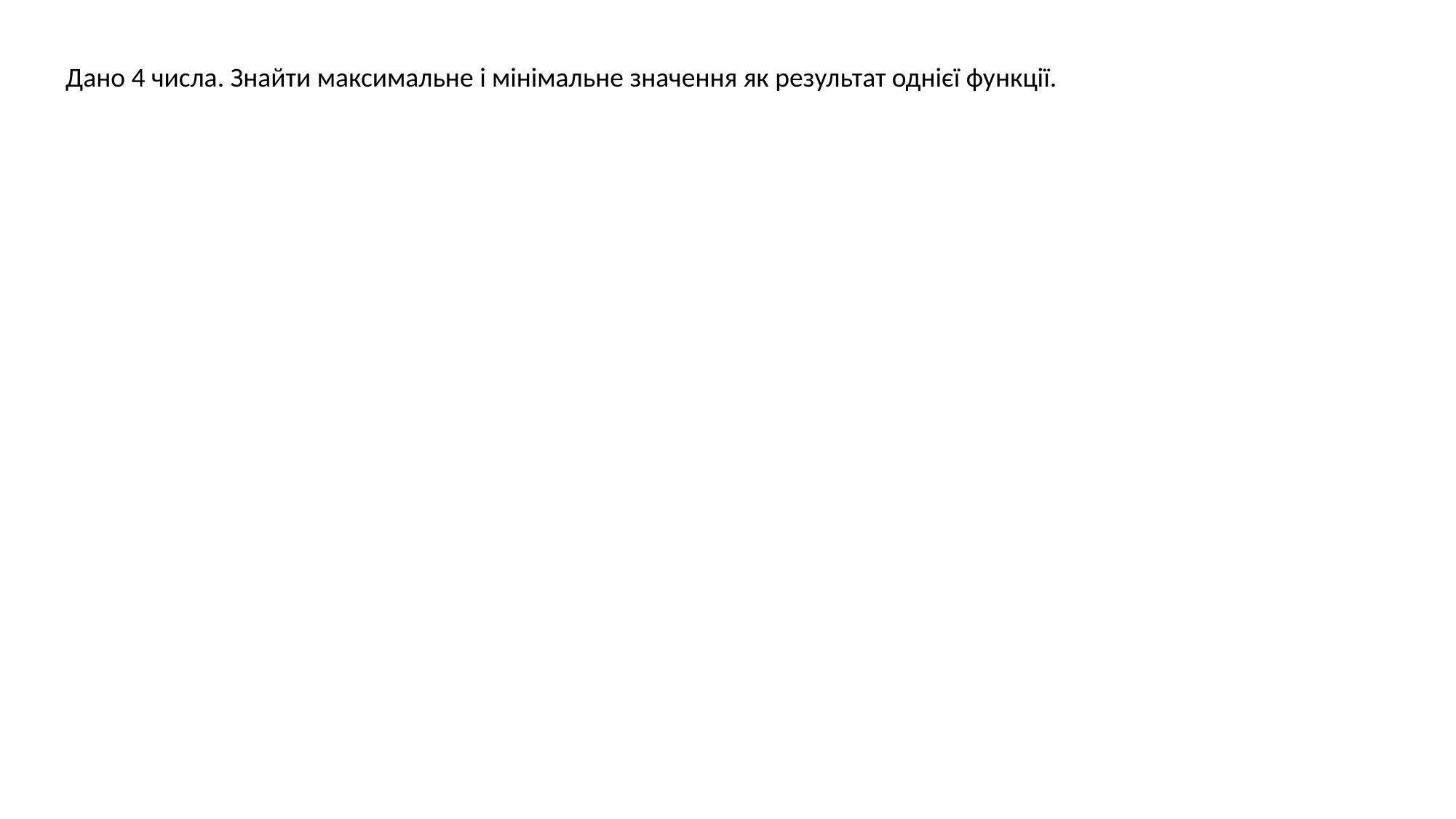

Дано 4 числа. Знайти максимальне і мінімальне значення як результат однієї функції.